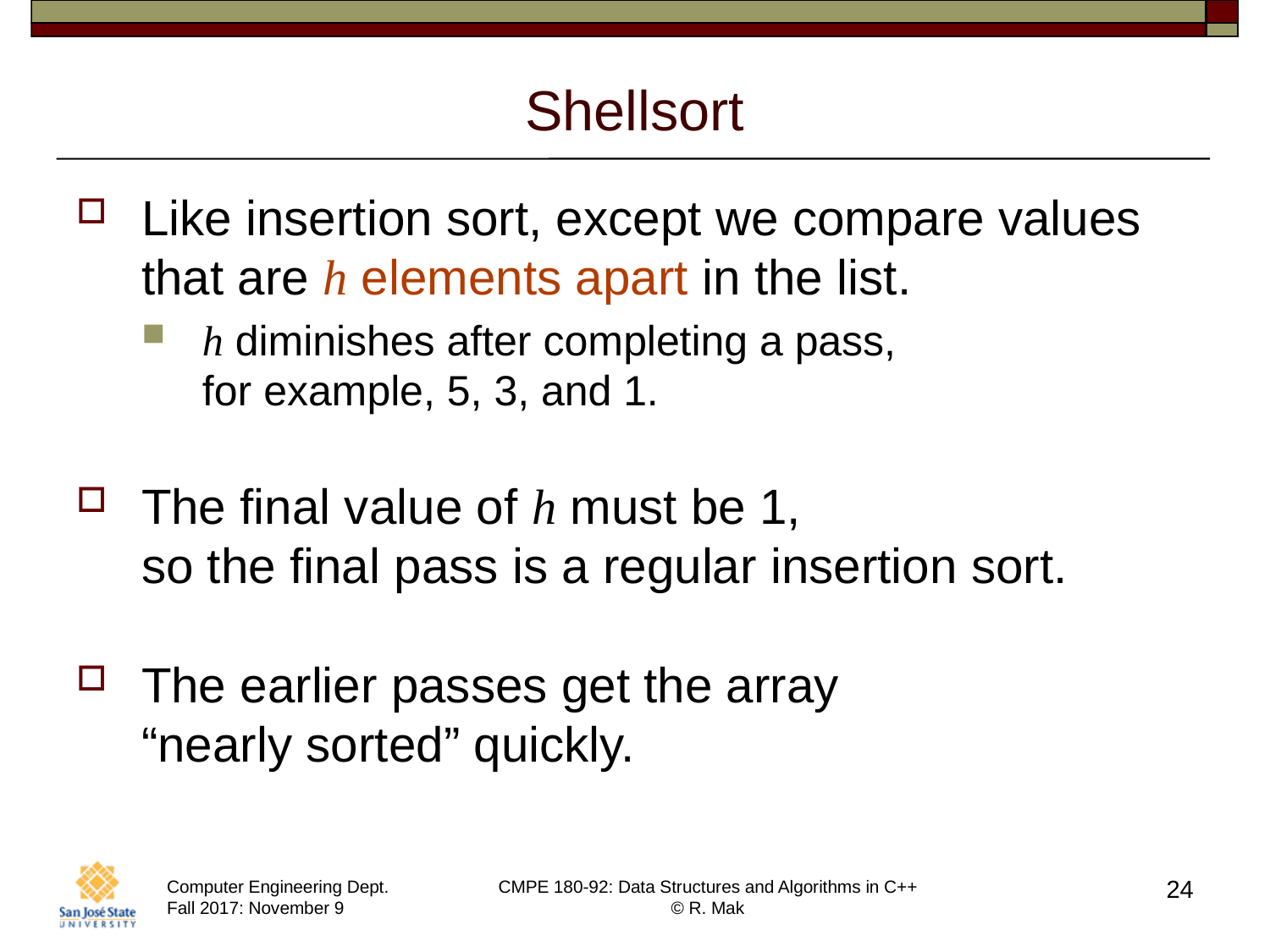

# Shellsort
Like insertion sort, except we compare values
that are h elements apart in the list.
h diminishes after completing a pass,
for example, 5, 3, and 1.

The final value of h must be 1,
so the final pass is a regular insertion sort.

The earlier passes get the array
“nearly sorted” quickly.
24